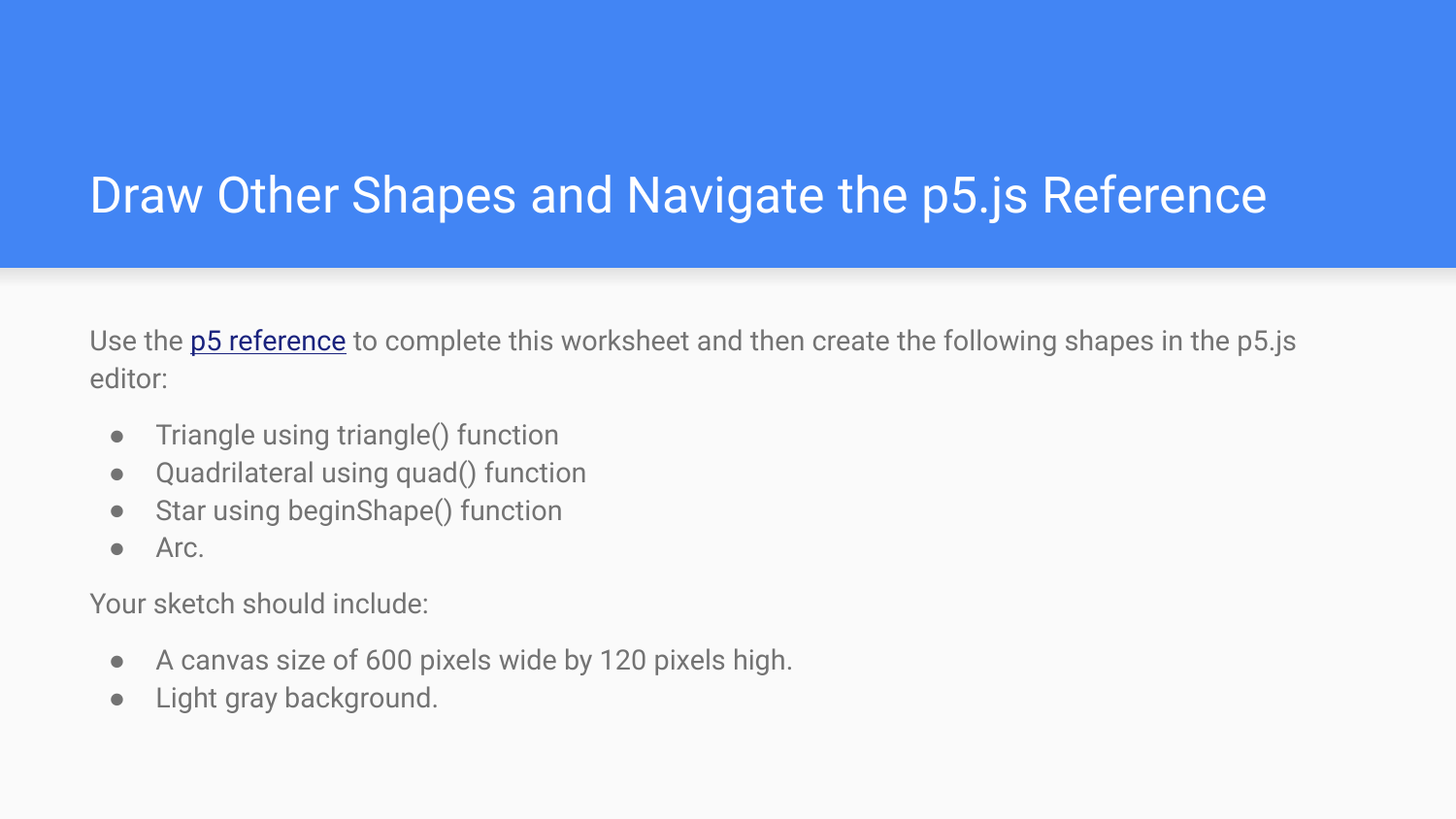

# Draw Other Shapes and Navigate the p5.js Reference
Use the p5 reference to complete this worksheet and then create the following shapes in the p5.js editor:
Triangle using triangle() function
Quadrilateral using quad() function
Star using beginShape() function
Arc.
Your sketch should include:
A canvas size of 600 pixels wide by 120 pixels high.
Light gray background.